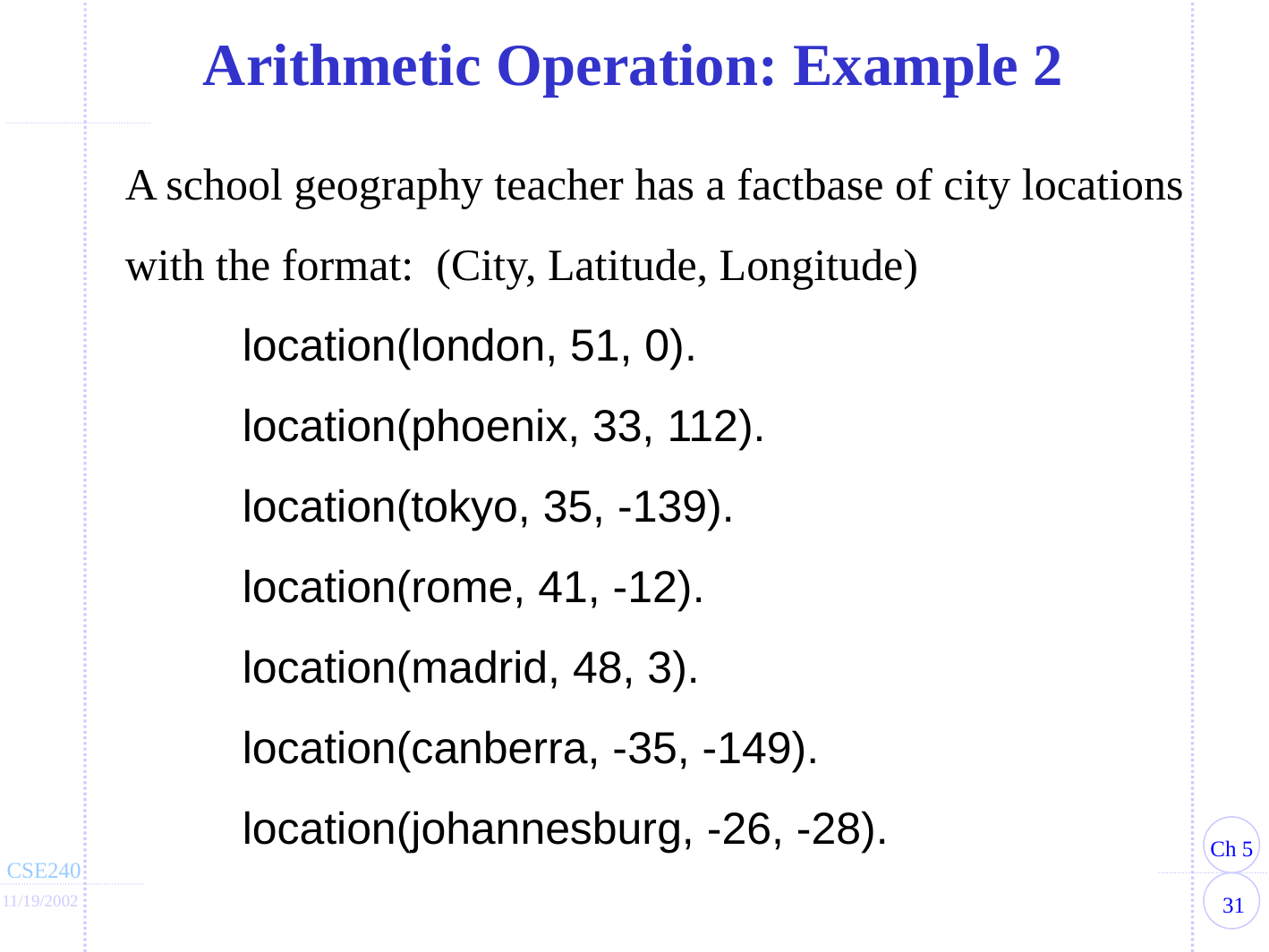

Arithmetic Operation: Example 2
A school geography teacher has a factbase of city locations with the format:  (City, Latitude, Longitude)
	location(london, 51, 0).
	location(phoenix, 33, 112).
	location(tokyo, 35, -139).
	location(rome, 41, -12).
	location(madrid, 48, 3).
	location(canberra, -35, -149).
	location(johannesburg, -26, -28).